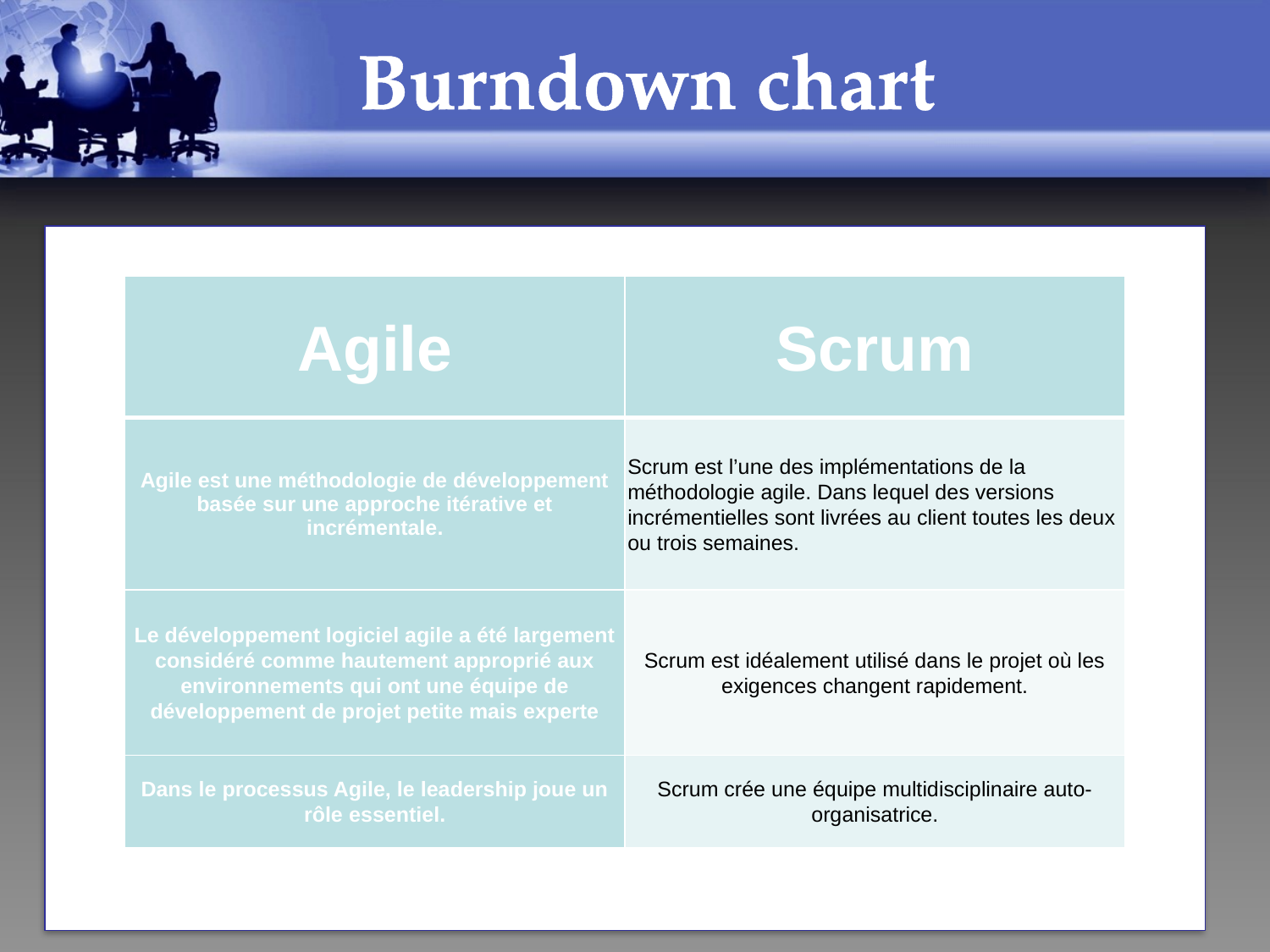

# Burndown chart

| Agile | Scrum |
| --- | --- |
| Agile est une méthodologie de développement basée sur une approche itérative et incrémentale. | Scrum est l’une des implémentations de la méthodologie agile. Dans lequel des versions incrémentielles sont livrées au client toutes les deux ou trois semaines. |
| Le développement logiciel agile a été largement considéré comme hautement approprié aux environnements qui ont une équipe de développement de projet petite mais experte | Scrum est idéalement utilisé dans le projet où les exigences changent rapidement. |
| Dans le processus Agile, le leadership joue un rôle essentiel. | Scrum crée une équipe multidisciplinaire auto-organisatrice. |
20